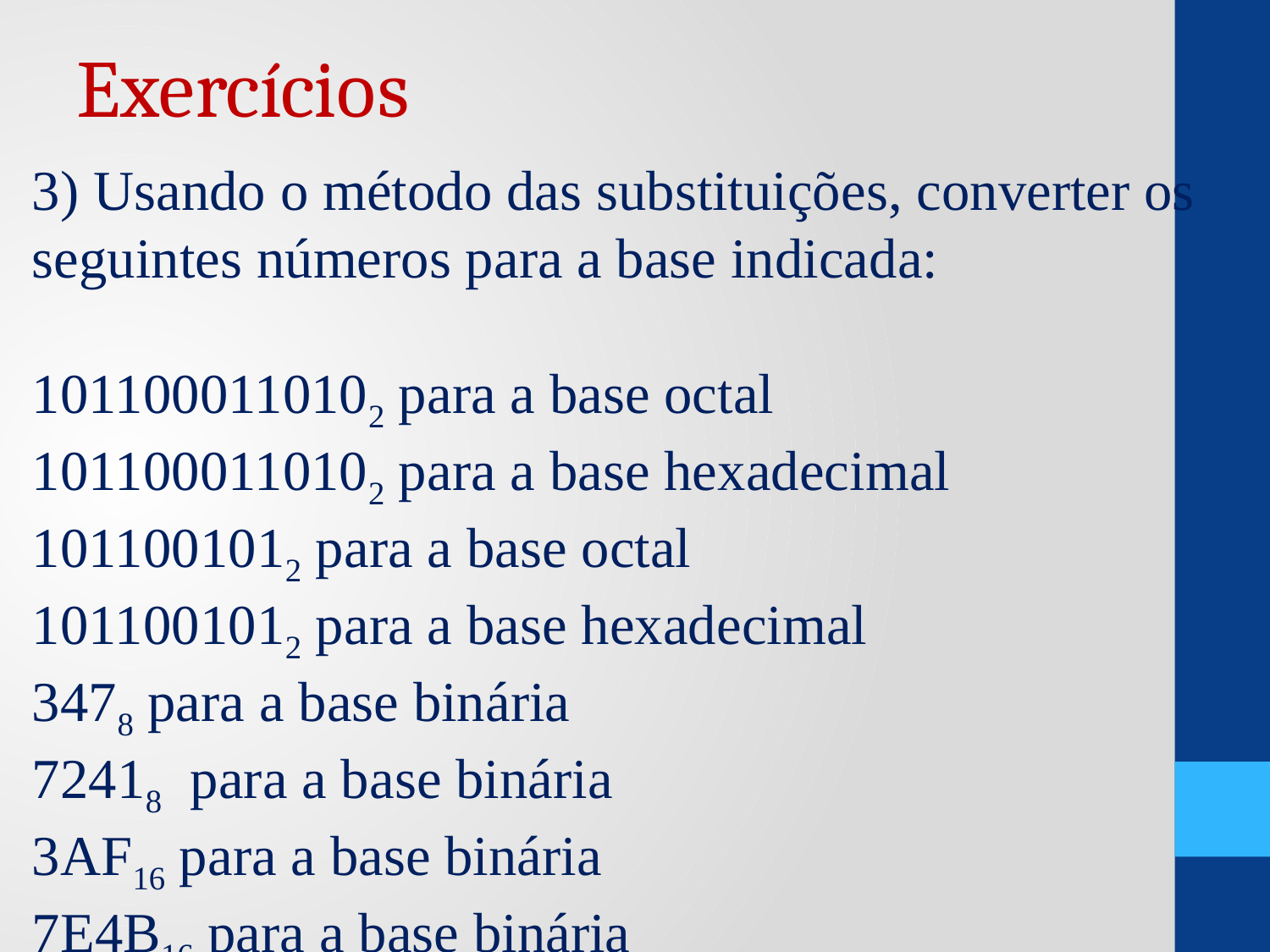

# Exercícios
3) Usando o método das substituições, converter os seguintes números para a base indicada:

1011000110102 para a base octal
1011000110102 para a base hexadecimal
1011001012 para a base octal
1011001012 para a base hexadecimal
3478 para a base binária
72418  para a base binária
3AF16 para a base binária
7E4B16 para a base binária